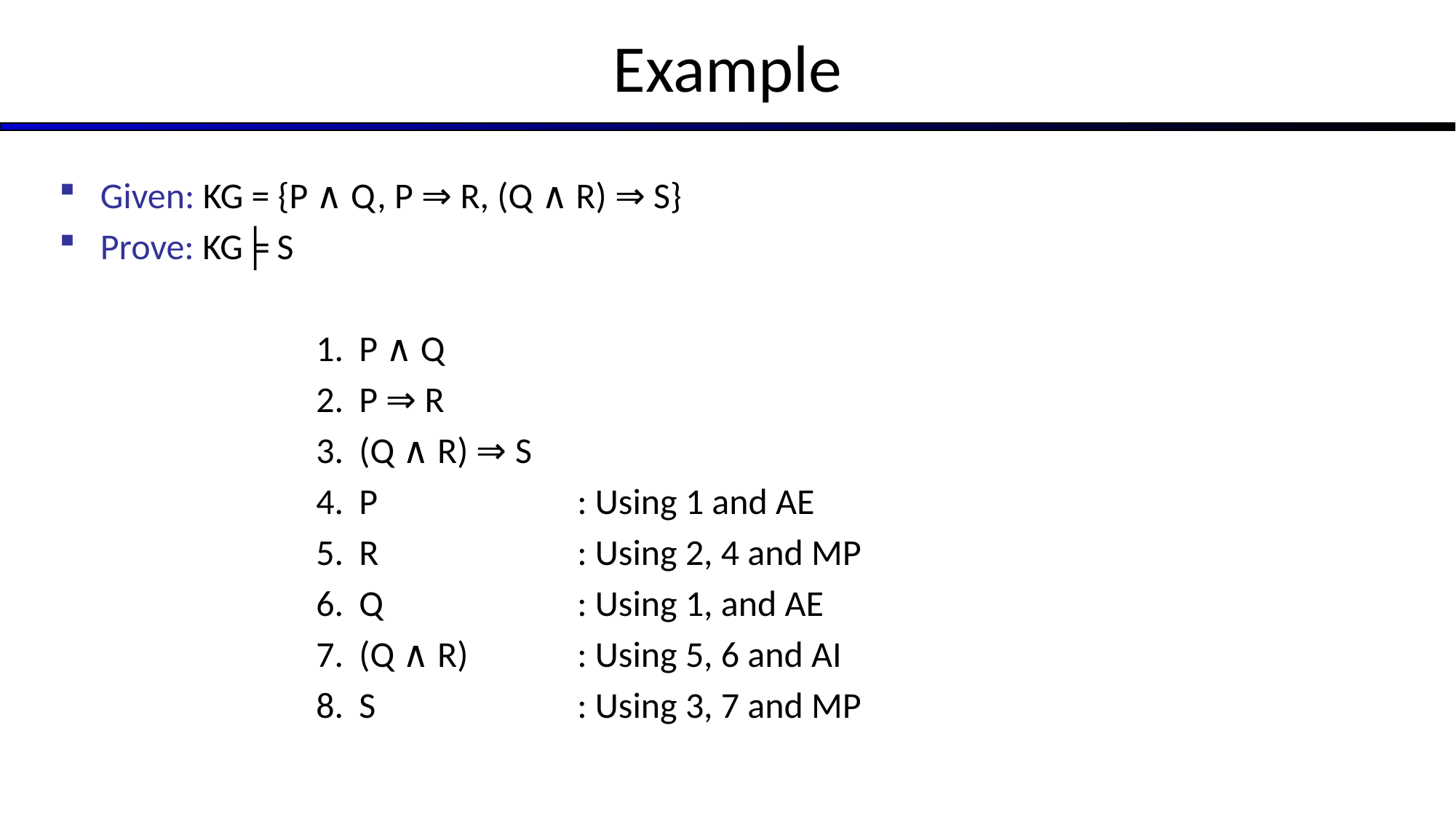

# Example
Given: KG = {P ∧ Q, P ⇒ R, (Q ∧ R) ⇒ S}
Prove: KG╞ S

P ∧ Q
P ⇒ R
(Q ∧ R) ⇒ S
P		: Using 1 and AE
R		: Using 2, 4 and MP
Q		: Using 1, and AE
(Q ∧ R)	: Using 5, 6 and AI
S		: Using 3, 7 and MP